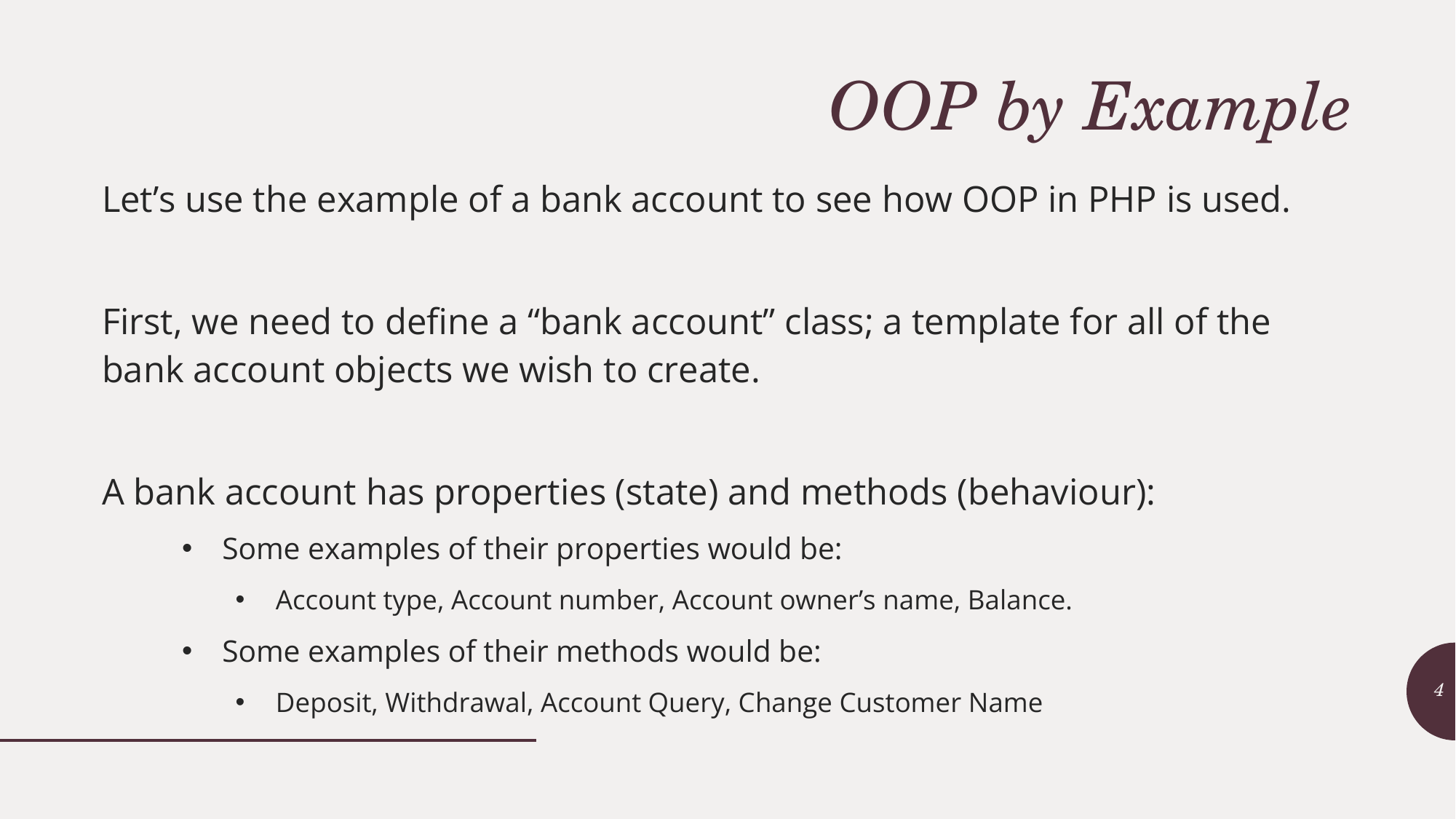

# OOP by Example
Let’s use the example of a bank account to see how OOP in PHP is used.

First, we need to define a “bank account” class; a template for all of the bank account objects we wish to create.

A bank account has properties (state) and methods (behaviour):
Some examples of their properties would be:
Account type, Account number, Account owner’s name, Balance.
Some examples of their methods would be:
Deposit, Withdrawal, Account Query, Change Customer Name
4